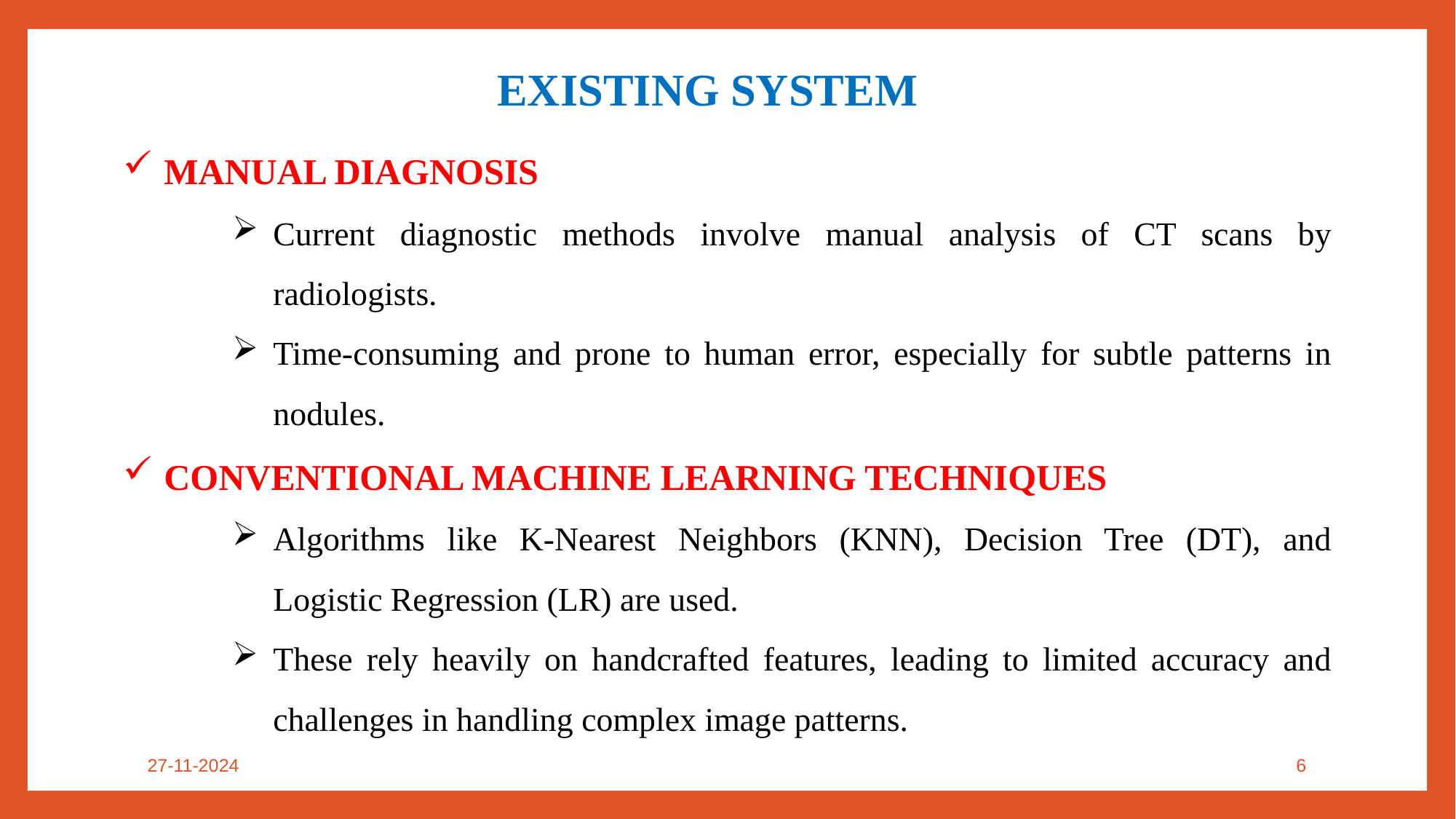

EXISTING SYSTEM
MANUAL DIAGNOSIS
Current diagnostic methods involve manual analysis of CT scans by radiologists.
Time-consuming and prone to human error, especially for subtle patterns in nodules.
CONVENTIONAL MACHINE LEARNING TECHNIQUES
Algorithms like K-Nearest Neighbors (KNN), Decision Tree (DT), and Logistic Regression (LR) are used.
These rely heavily on handcrafted features, leading to limited accuracy and challenges in handling complex image patterns.
27-11-2024
6